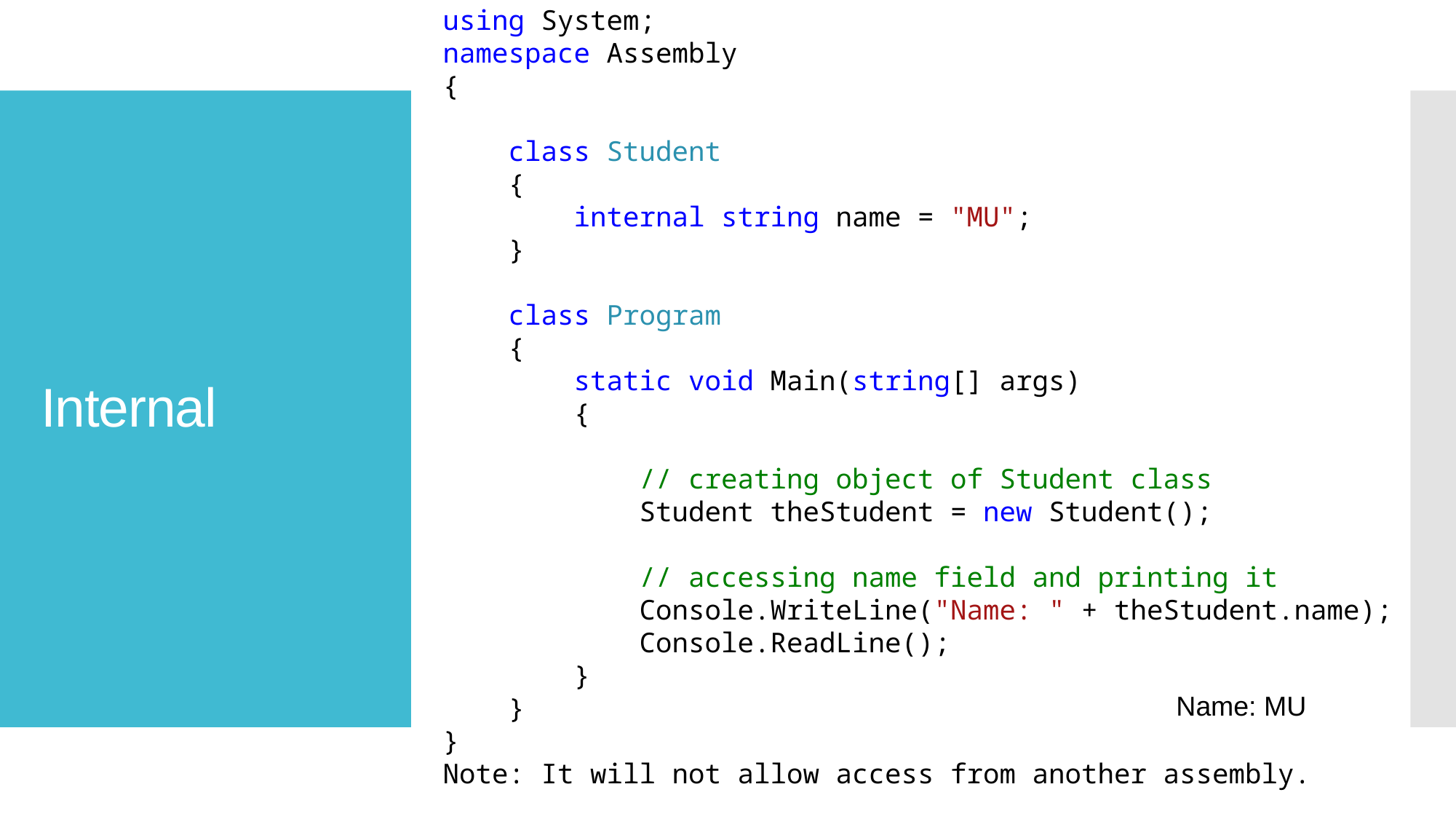

using System;
namespace Assembly
{

    class Student
    {
        internal string name = "MU";
    }

    class Program
    {
        static void Main(string[] args)
        {

            // creating object of Student class
            Student theStudent = new Student();

            // accessing name field and printing it
            Console.WriteLine("Name: " + theStudent.name);
            Console.ReadLine();
        }
    }
}
Note: It will not allow access from another assembly.
# Internal
Name: MU